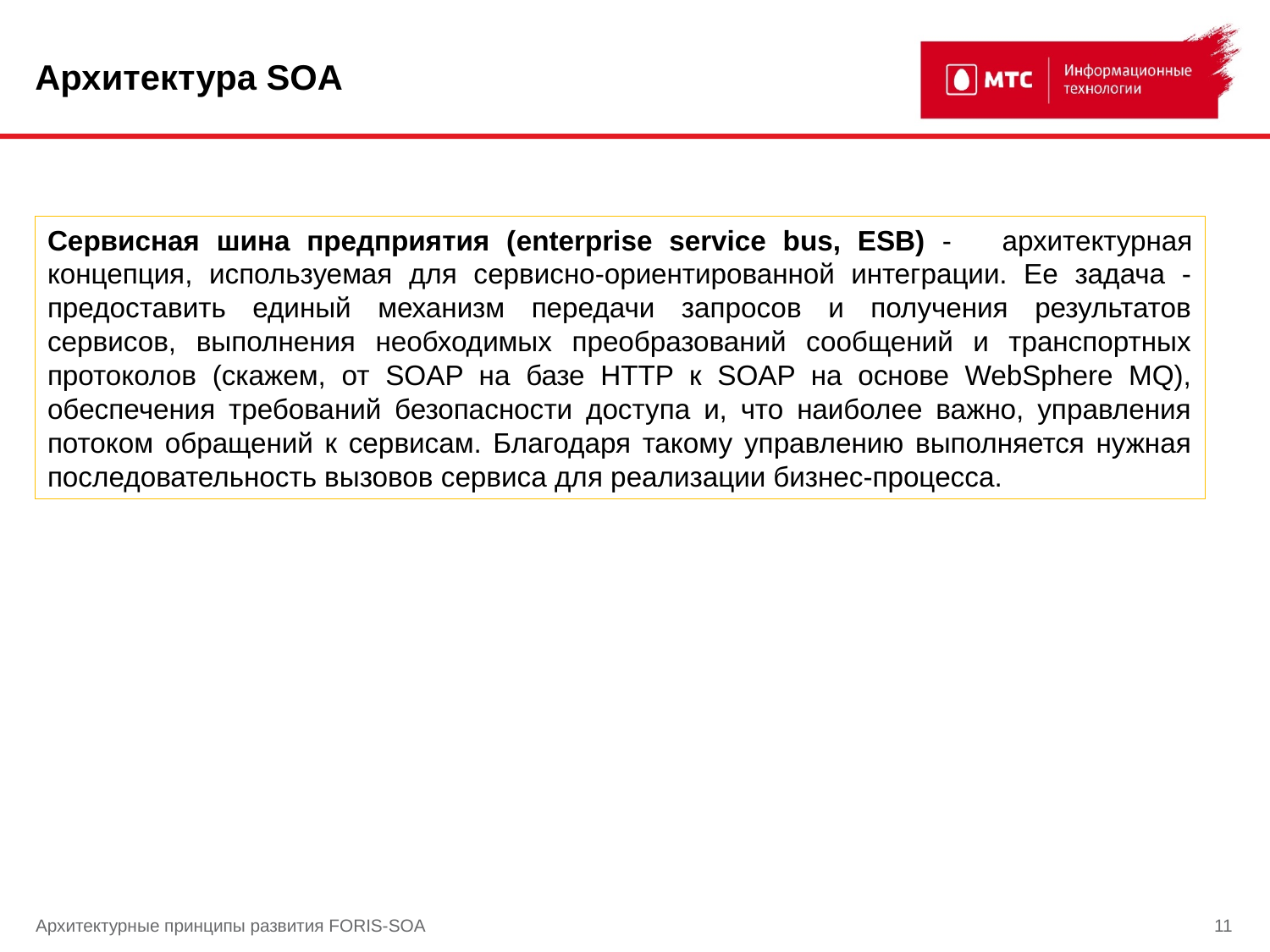

# Архитектура SOA

Сервисная шина предприятия (enterprise service bus, ESB) -   архитектурная концепция, используемая для сервисно-ориентированной интеграции. Ее задача - предоставить единый механизм передачи запросов и получения результатов сервисов, выполнения необходимых преобразований сообщений и транспортных протоколов (скажем, от SOAP на базе HTTP к SOAP на основе WebSphere MQ), обеспечения требований безопасности доступа и, что наиболее важно, управления потоком обращений к сервисам. Благодаря такому управлению выполняется нужная последовательность вызовов сервиса для реализации бизнес-процесса.
Архитектурные принципы развития FORIS-SOA
11